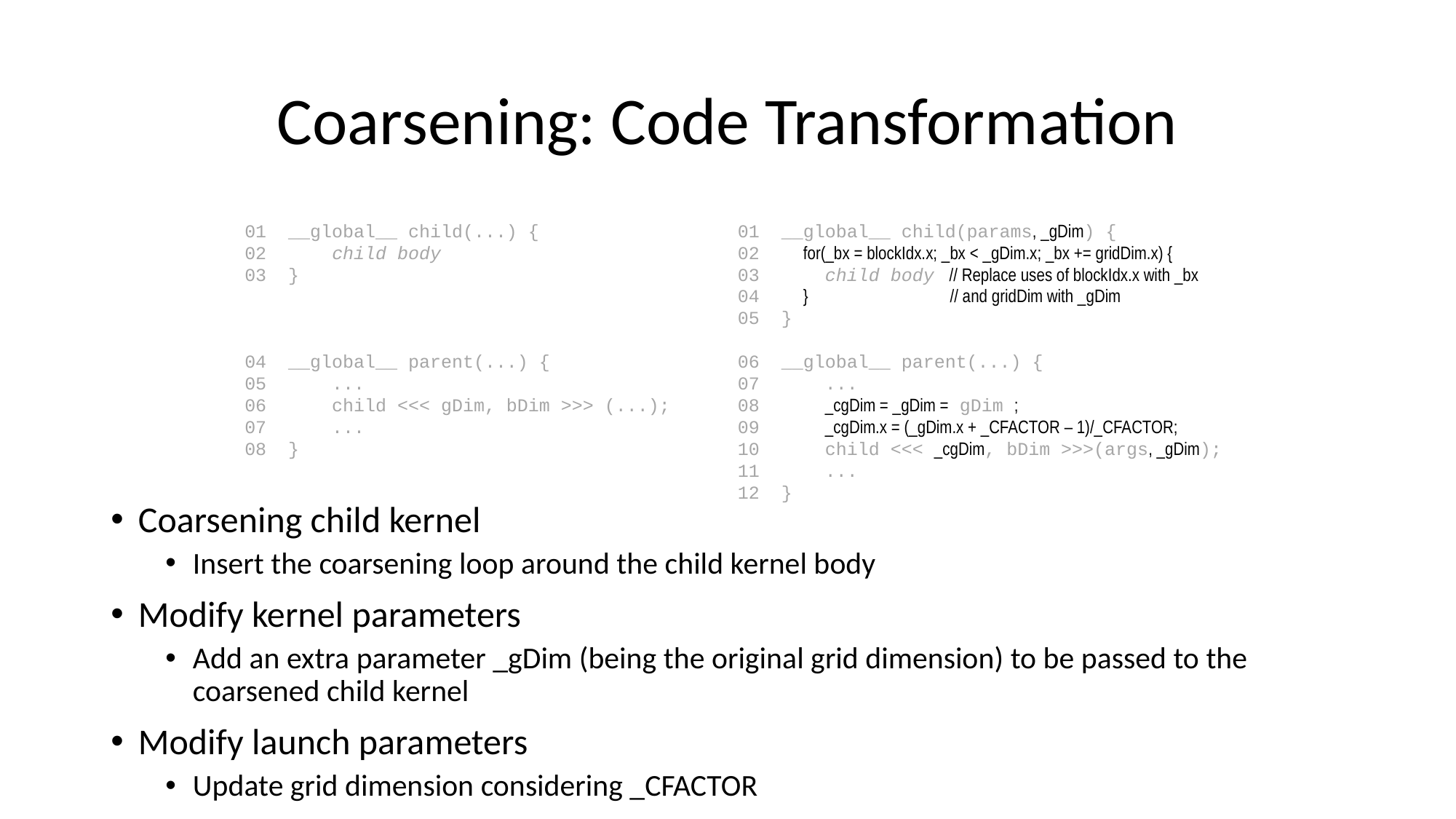

# Coarsening: Code Transformation
01  __global__ child(...) {
02      child body
03  }

04  __global__ parent(...) {
05      ...
06      child <<< gDim, bDim >>> (...);
07      ...
08  }
01  __global__ child(params, _gDim) {
02    for(_bx = blockIdx.x; _bx < _gDim.x; _bx += gridDim.x) {
03      child body  // Replace uses of blockIdx.x with _bx
04    }             // and gridDim with _gDim
05  }

06  __global__ parent(...) {
07      ...
08      _cgDim = _gDim = gDim ;
09      _cgDim.x = (_gDim.x + _CFACTOR – 1)/_CFACTOR;
10      child <<< _cgDim, bDim >>>(args, _gDim);
11      ...
12  }
Coarsening child kernel
Insert the coarsening loop around the child kernel body
Modify kernel parameters
Add an extra parameter _gDim (being the original grid dimension) to be passed to the coarsened child kernel
Modify launch parameters
Update grid dimension considering _CFACTOR